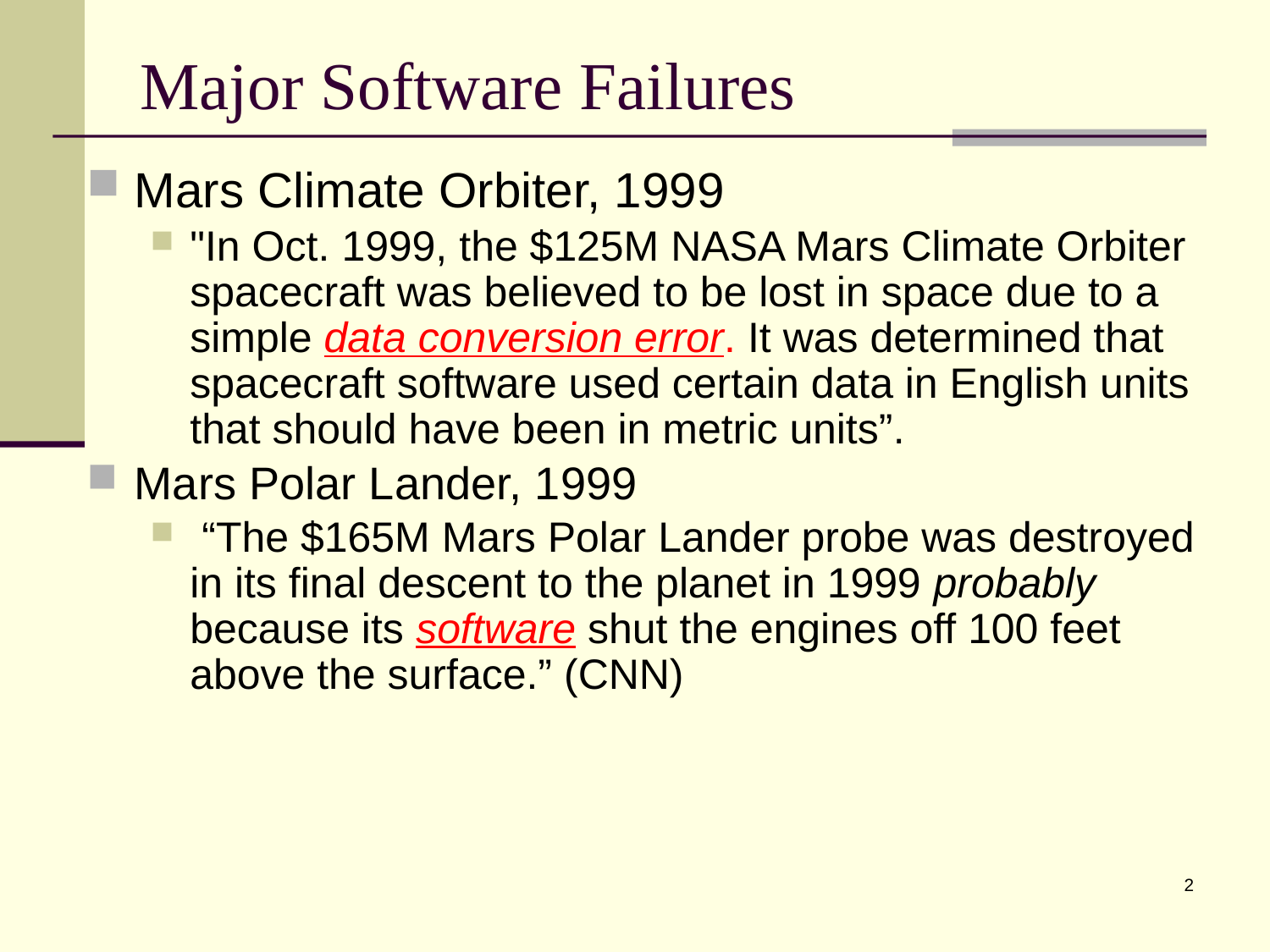

# Major Software Failures
Mars Climate Orbiter, 1999
"In Oct. 1999, the $125M NASA Mars Climate Orbiter spacecraft was believed to be lost in space due to a simple data conversion error. It was determined that spacecraft software used certain data in English units that should have been in metric units”.
Mars Polar Lander, 1999
 “The $165M Mars Polar Lander probe was destroyed in its final descent to the planet in 1999 probably because its software shut the engines off 100 feet above the surface.” (CNN)
2